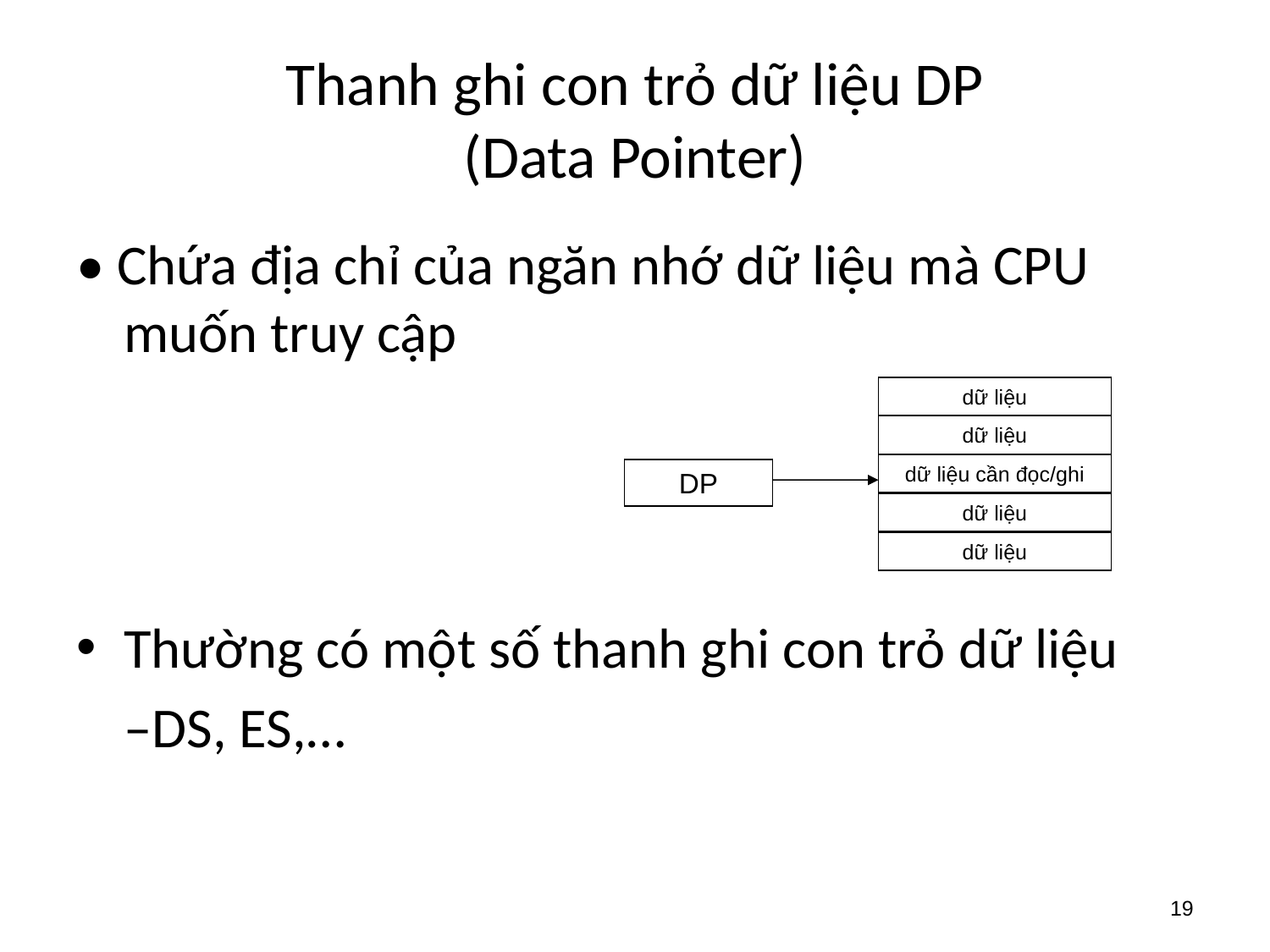

# Thanh ghi con trỏ dữ liệu DP (Data Pointer)
• Chứa địa chỉ của ngăn nhớ dữ liệu mà CPU muốn truy cập

Thường có một số thanh ghi con trỏ dữ liệu
	–DS, ES,…
dữ liệu
dữ liệu
dữ liệu cần đọc/ghi
DP

dữ liệu
dữ liệu
19